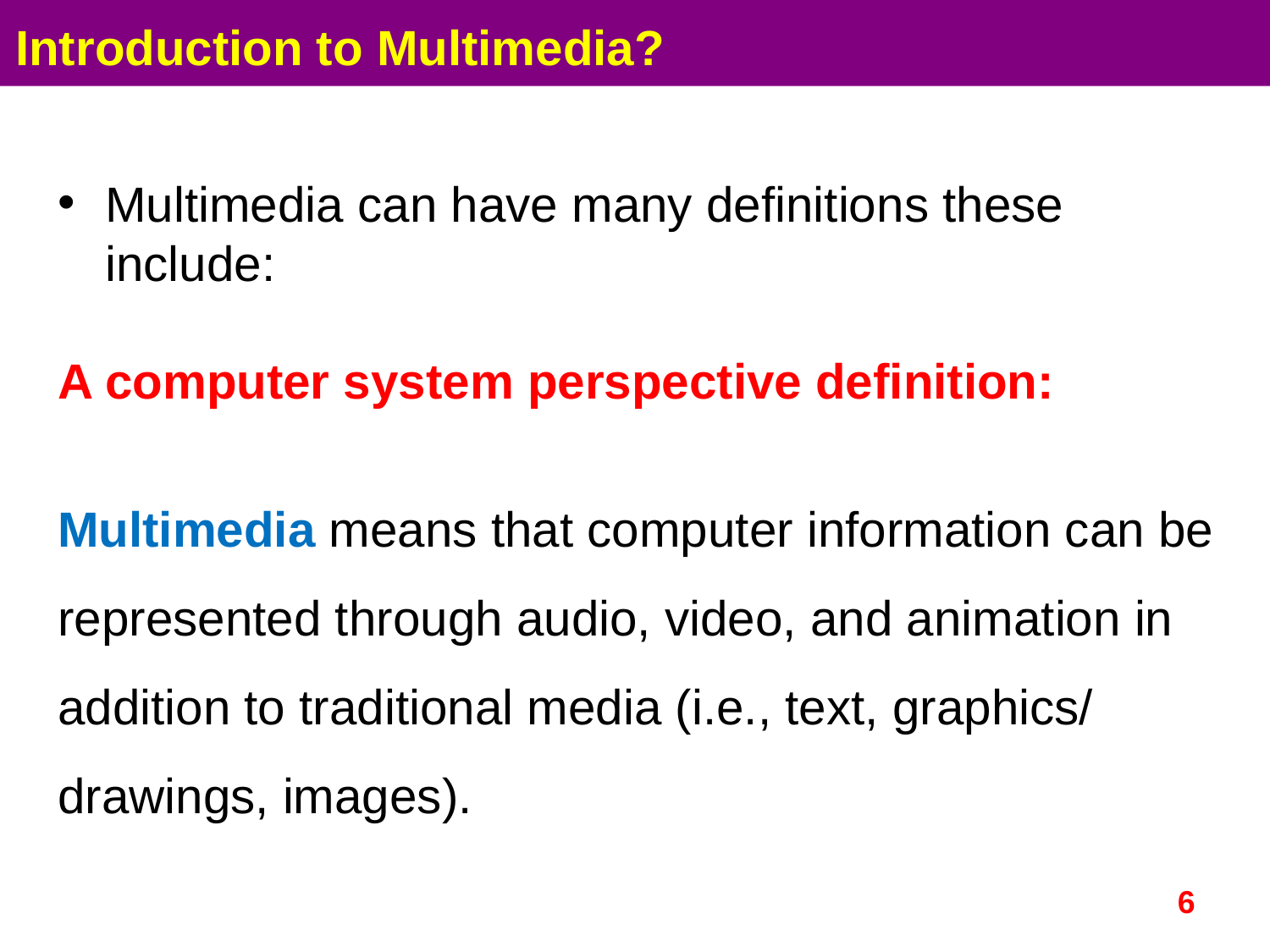

# Introduction to Multimedia?
Multimedia can have many definitions these include:

A computer system perspective definition:

Multimedia means that computer information can be represented through audio, video, and animation in addition to traditional media (i.e., text, graphics/drawings, images).
6